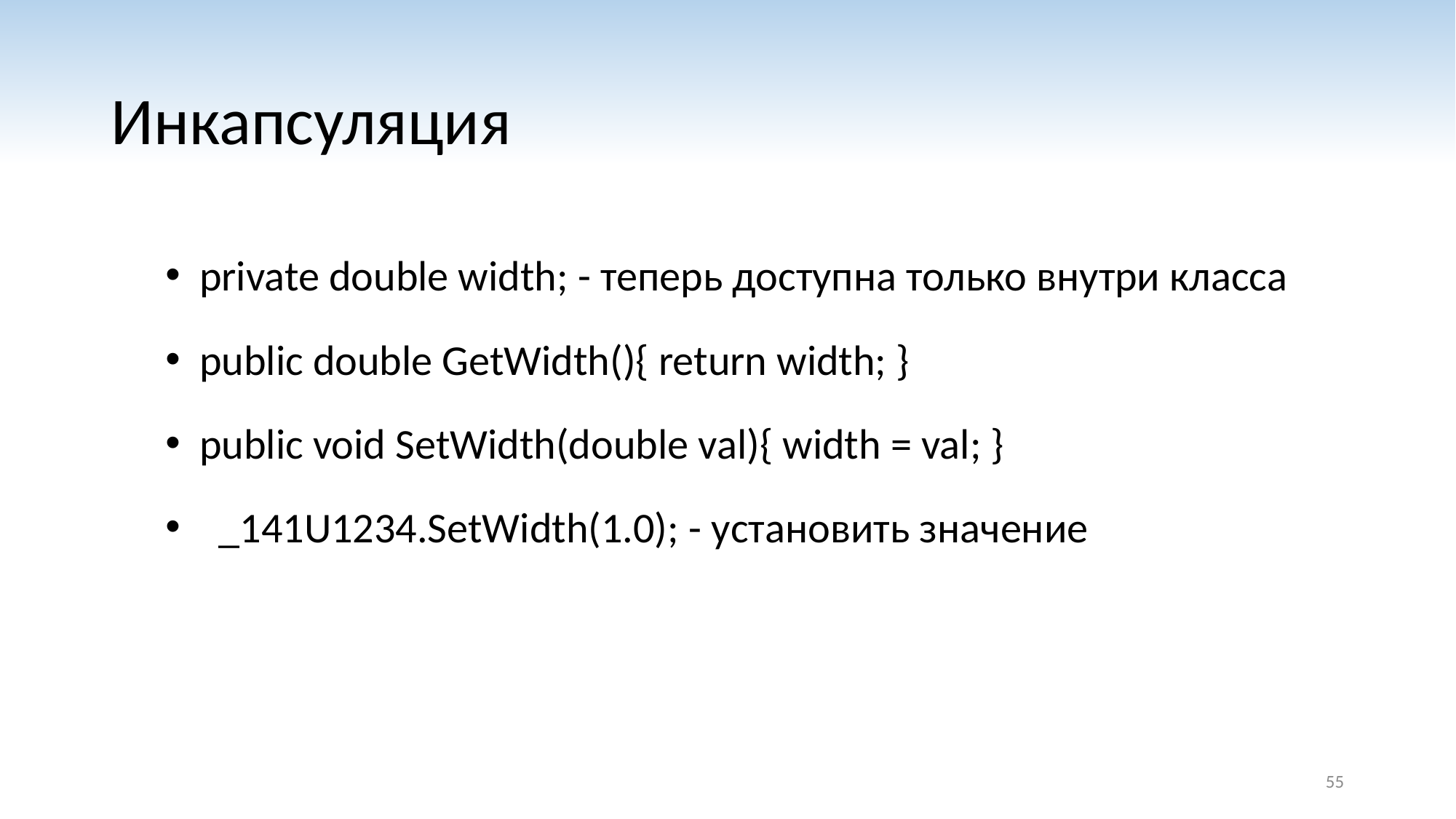

# Инкапсуляция
private double width; - теперь доступна только внутри класса
public double GetWidth(){ return width; }
public void SetWidth(double val){ width = val; }
  _141U1234.SetWidth(1.0); - установить значение
55